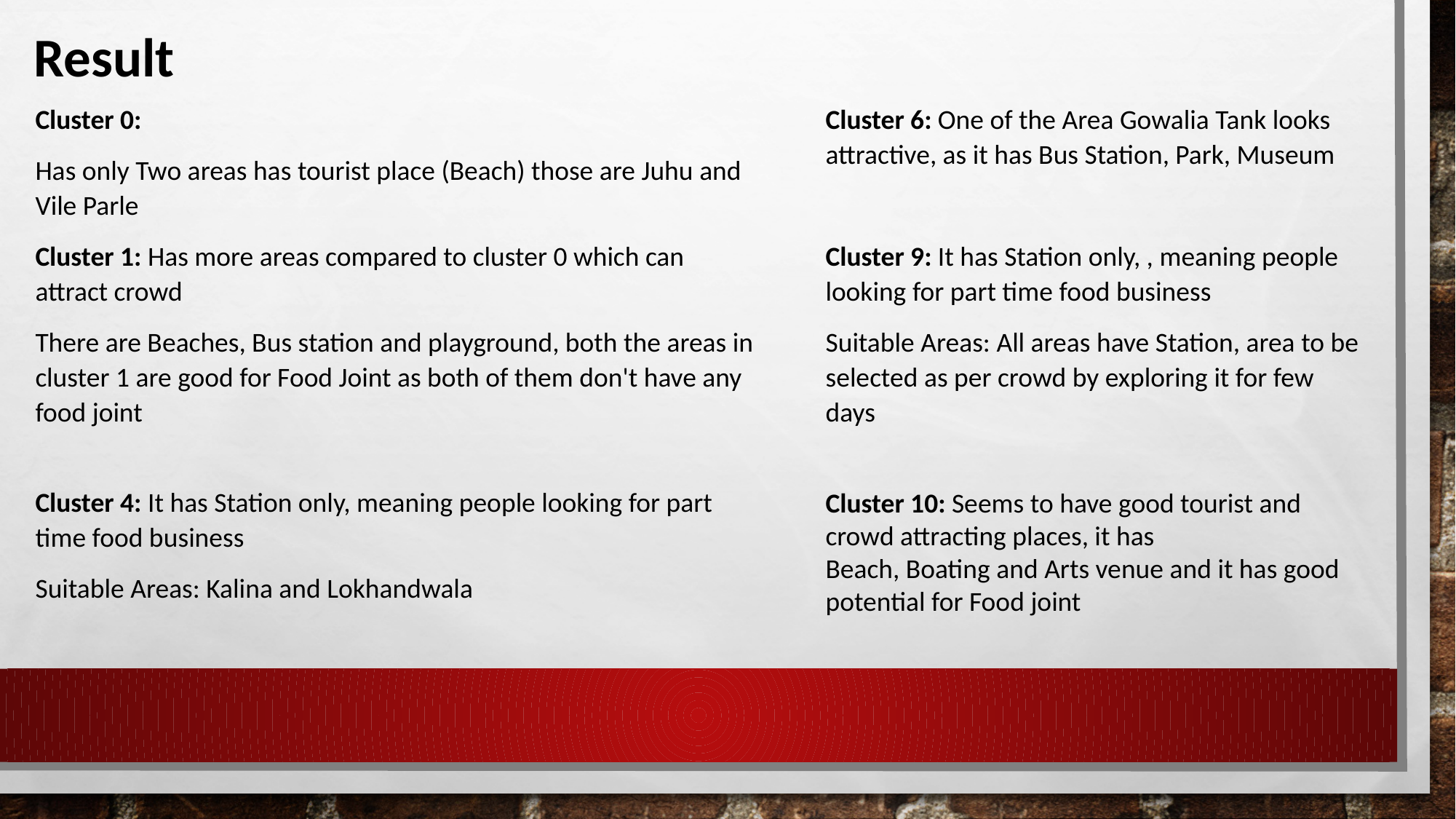

Result
Cluster 0:
Has only Two areas has tourist place (Beach) those are Juhu and Vile Parle
Cluster 1: Has more areas compared to cluster 0 which can attract crowd
There are Beaches, Bus station and playground, both the areas in cluster 1 are good for Food Joint as both of them don't have any food joint

Cluster 4: It has Station only, meaning people looking for part time food business
Suitable Areas: Kalina and Lokhandwala

Cluster 6: One of the Area Gowalia Tank looks attractive, as it has Bus Station, Park, Museum

Cluster 9: It has Station only, , meaning people looking for part time food business
Suitable Areas: All areas have Station, area to be selected as per crowd by exploring it for few days

Cluster 10: Seems to have good tourist and crowd attracting places, it has
Beach, Boating and Arts venue and it has good potential for Food joint